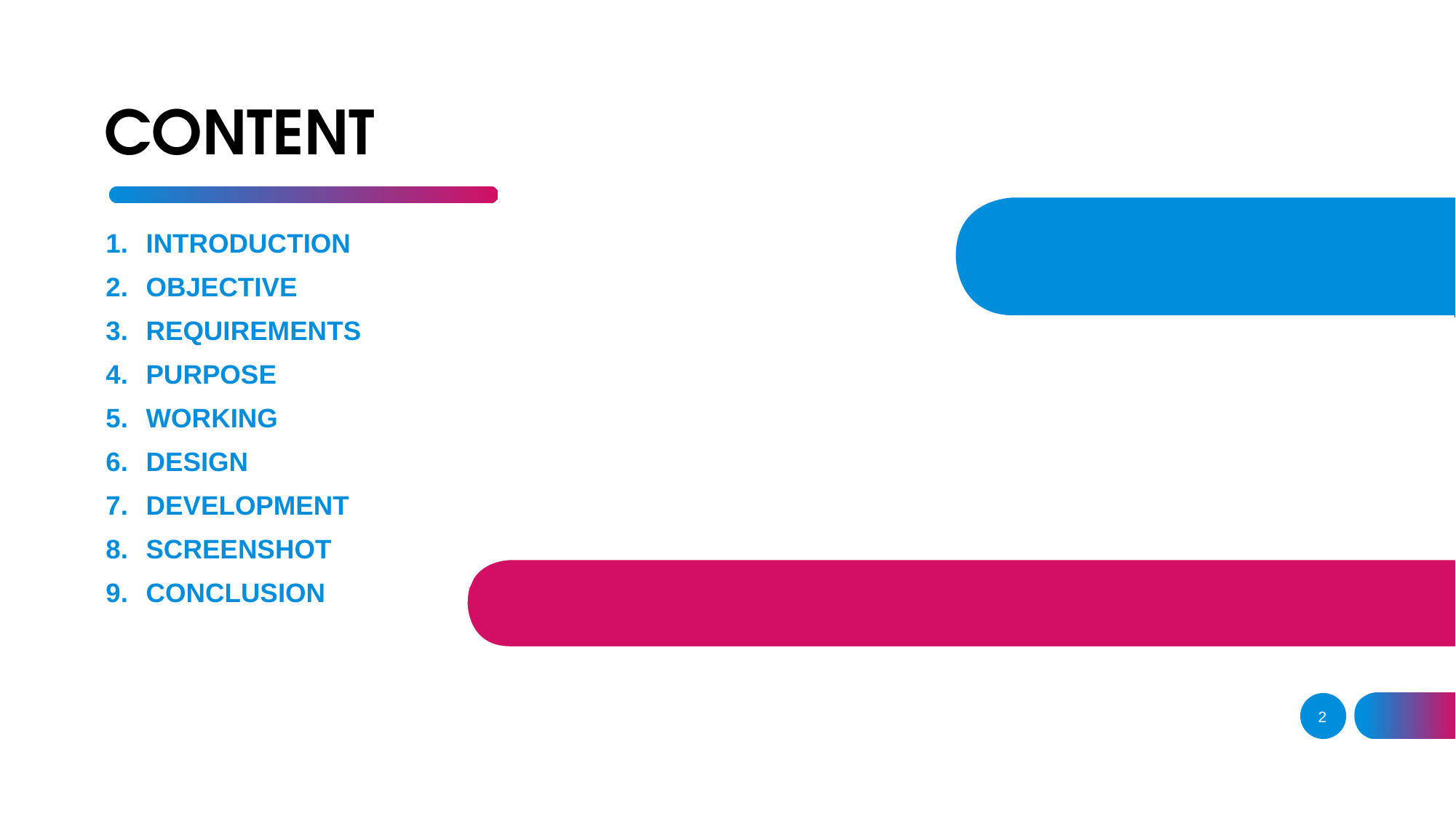

# CONTENT
INTRODUCTION
OBJECTIVE
REQUIREMENTS
PURPOSE
WORKING
DESIGN
DEVELOPMENT
SCREENSHOT
CONCLUSION

2